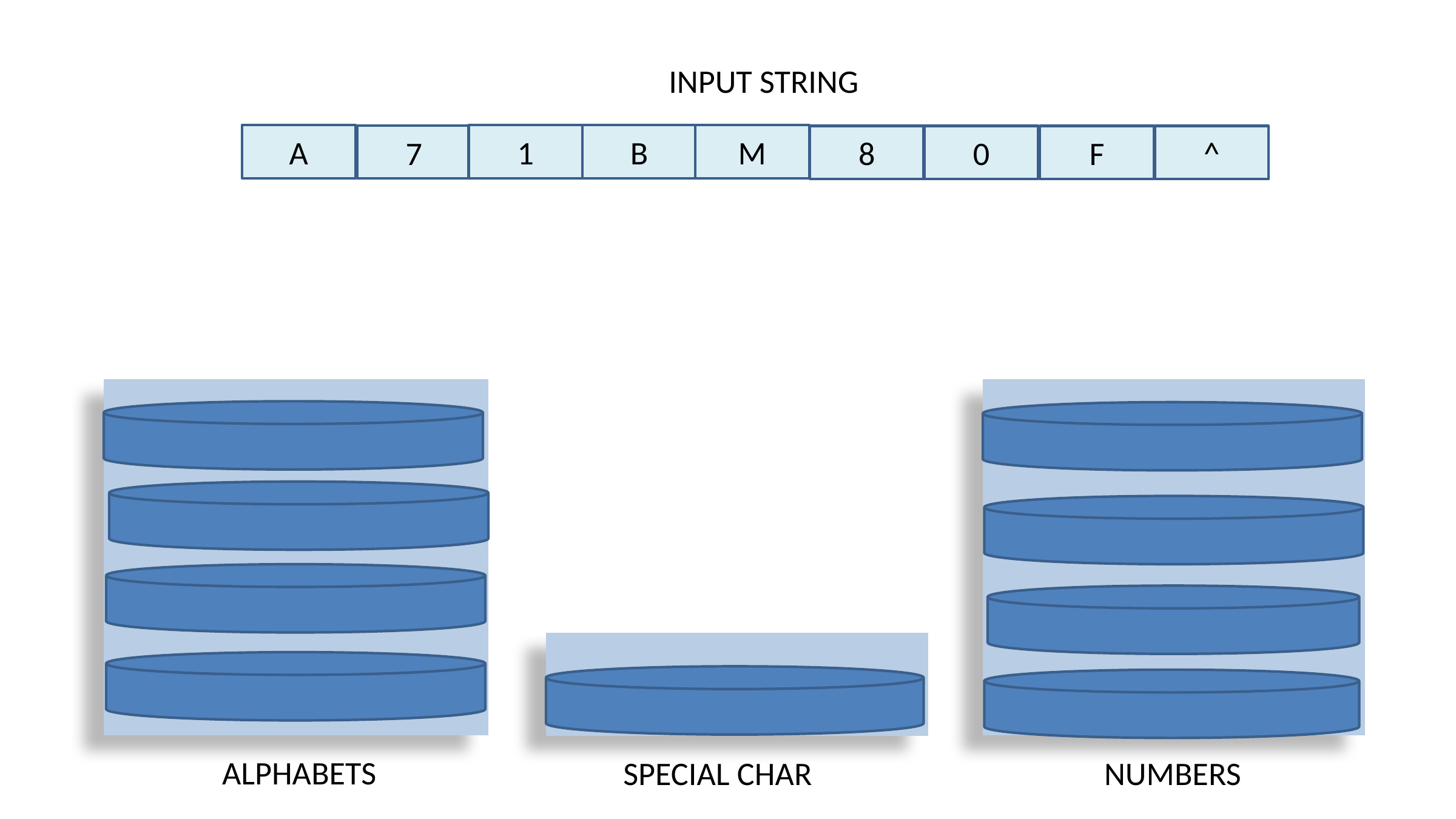

INPUT STRING
A
1
B
M
7
8
0
F
^

ALPHABETS
NUMBERS
SPECIAL CHAR